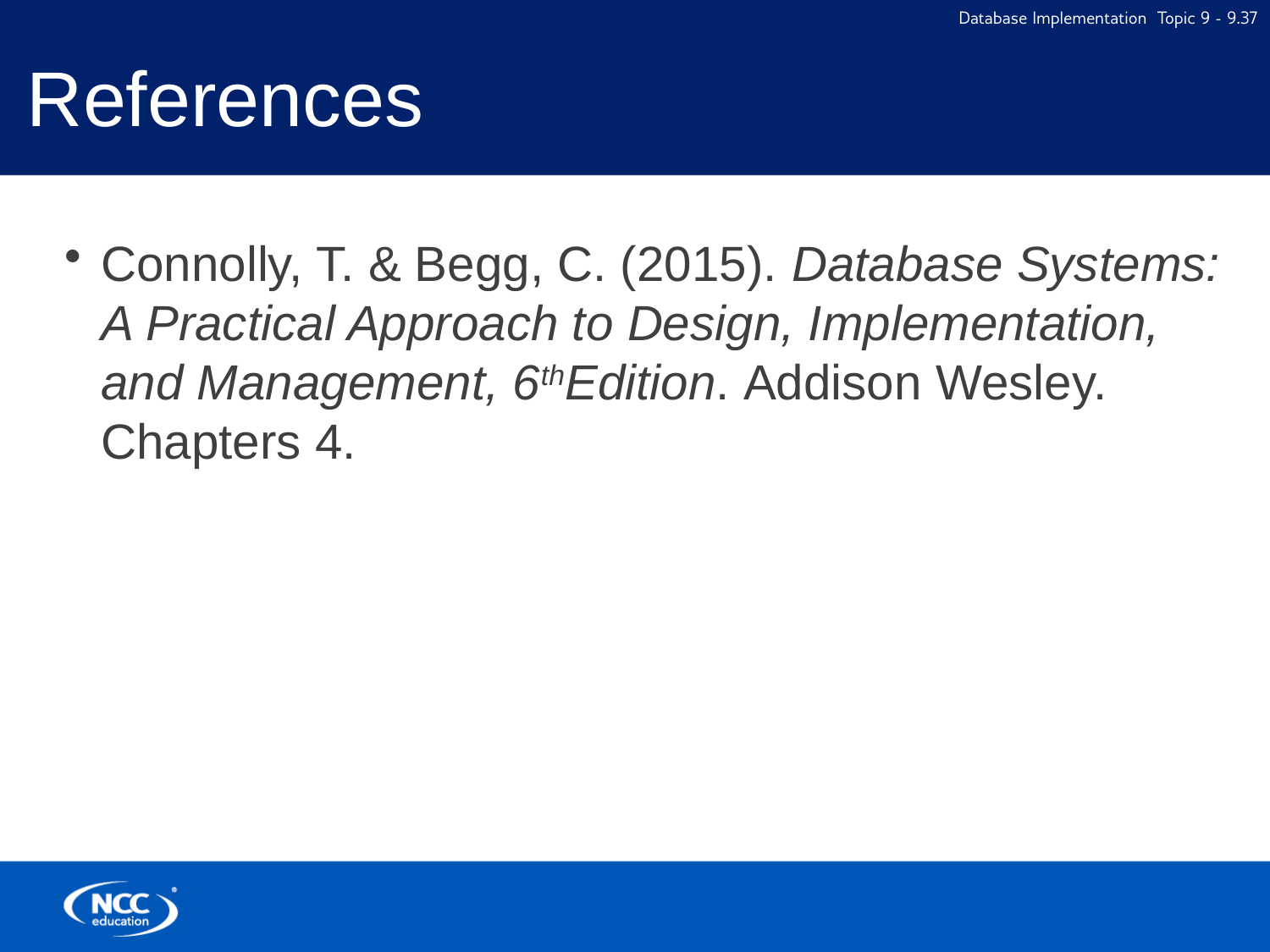

# References
Connolly, T. & Begg, C. (2015). Database Systems: A Practical Approach to Design, Implementation, and Management, 6thEdition. Addison Wesley. Chapters 4.